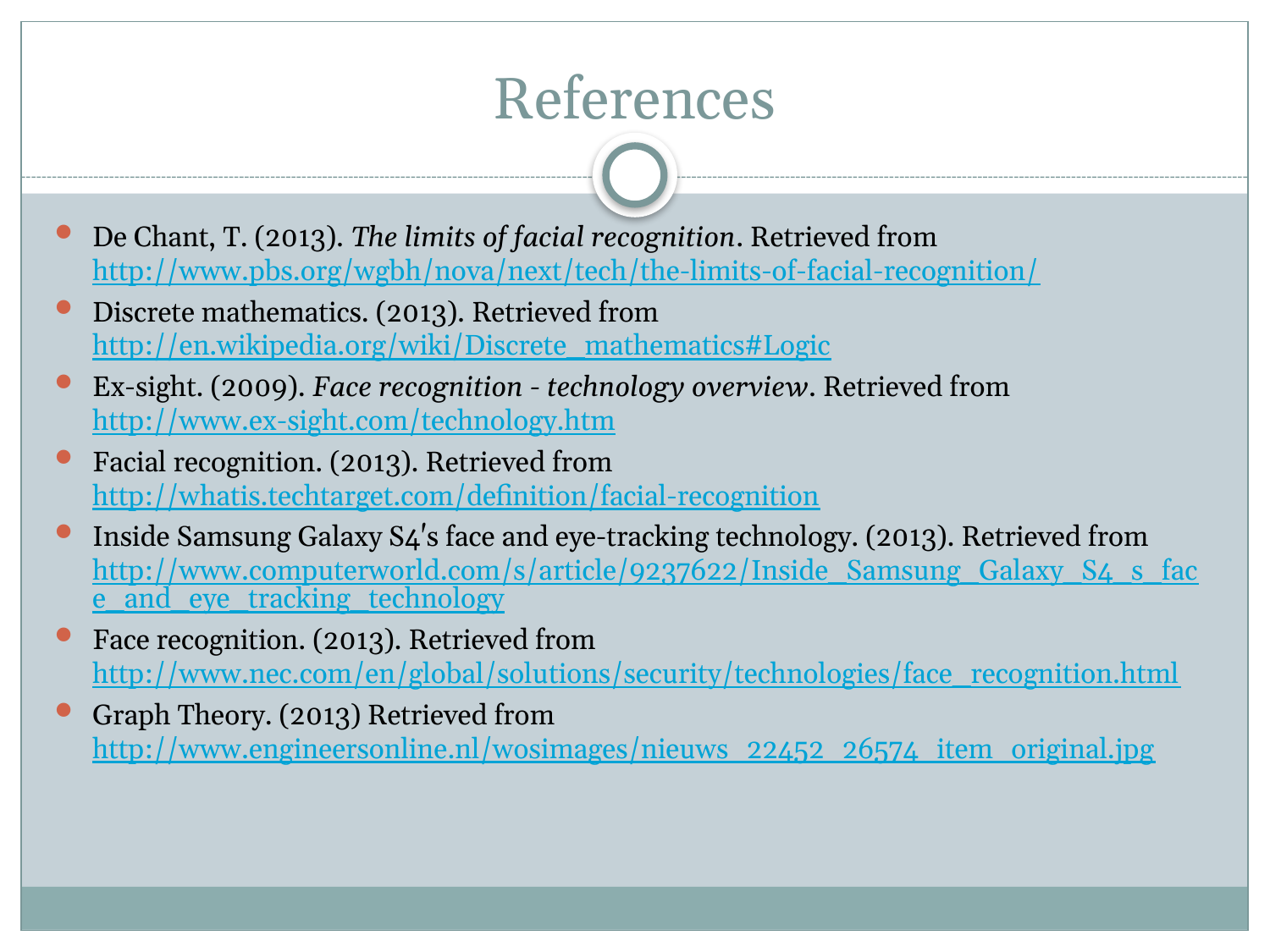

# References
De Chant, T. (2013). The limits of facial recognition. Retrieved from http://www.pbs.org/wgbh/nova/next/tech/the-limits-of-facial-recognition/
Discrete mathematics. (2013). Retrieved from http://en.wikipedia.org/wiki/Discrete_mathematics#Logic
Ex-sight. (2009). Face recognition - technology overview. Retrieved from http://www.ex-sight.com/technology.htm
Facial recognition. (2013). Retrieved from http://whatis.techtarget.com/definition/facial-recognition
Inside Samsung Galaxy S4's face and eye-tracking technology. (2013). Retrieved from http://www.computerworld.com/s/article/9237622/Inside_Samsung_Galaxy_S4_s_face_and_eye_tracking_technology
Face recognition. (2013). Retrieved from http://www.nec.com/en/global/solutions/security/technologies/face_recognition.html
Graph Theory. (2013) Retrieved fromhttp://www.engineersonline.nl/wosimages/nieuws_22452_26574_item_original.jpg